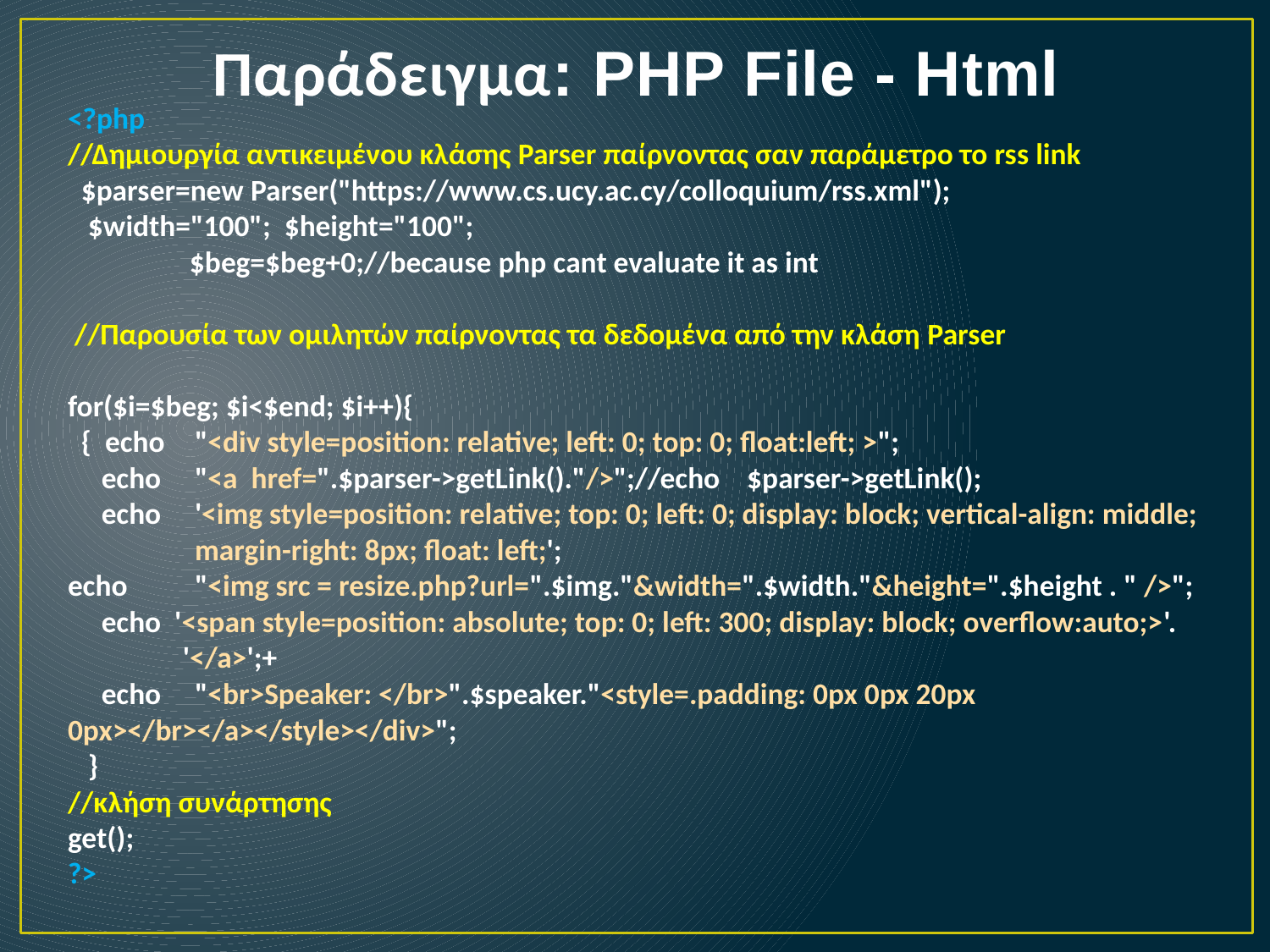

# Παράδειγμα: PHP File - Html
<?php
//Δημιουργία αντικειμένου κλάσης Parser παίρνοντας σαν παράμετρο το rss link
  $parser=new Parser("https://www.cs.ucy.ac.cy/colloquium/rss.xml");
   $width="100";  $height="100";
                  $beg=$beg+0;//because php cant evaluate it as int

 //Παρουσία των ομιλητών παίρνοντας τα δεδομένα από την κλάση Parser

for($i=$beg; $i<$end; $i++){
  {  echo 	"<div style=position: relative; left: 0; top: 0; float:left; >";
     echo	"<a  href=".$parser->getLink()."/>";//echo    $parser->getLink();
     echo	'<img style=position: relative; top: 0; left: 0; display: block; vertical-align: middle;
	margin-right: 8px; float: left;';
echo 	"<img src = resize.php?url=".$img."&width=".$width."&height=".$height . " />";
     echo  '<span style=position: absolute; top: 0; left: 300; display: block; overflow:auto;>'.
                 '</a>';+
     echo 	"<br>Speaker: </br>".$speaker."<style=.padding: 0px 0px 20px                0px></br></a></style></div>";
   }
//κλήση συνάρτησης
get();
?>